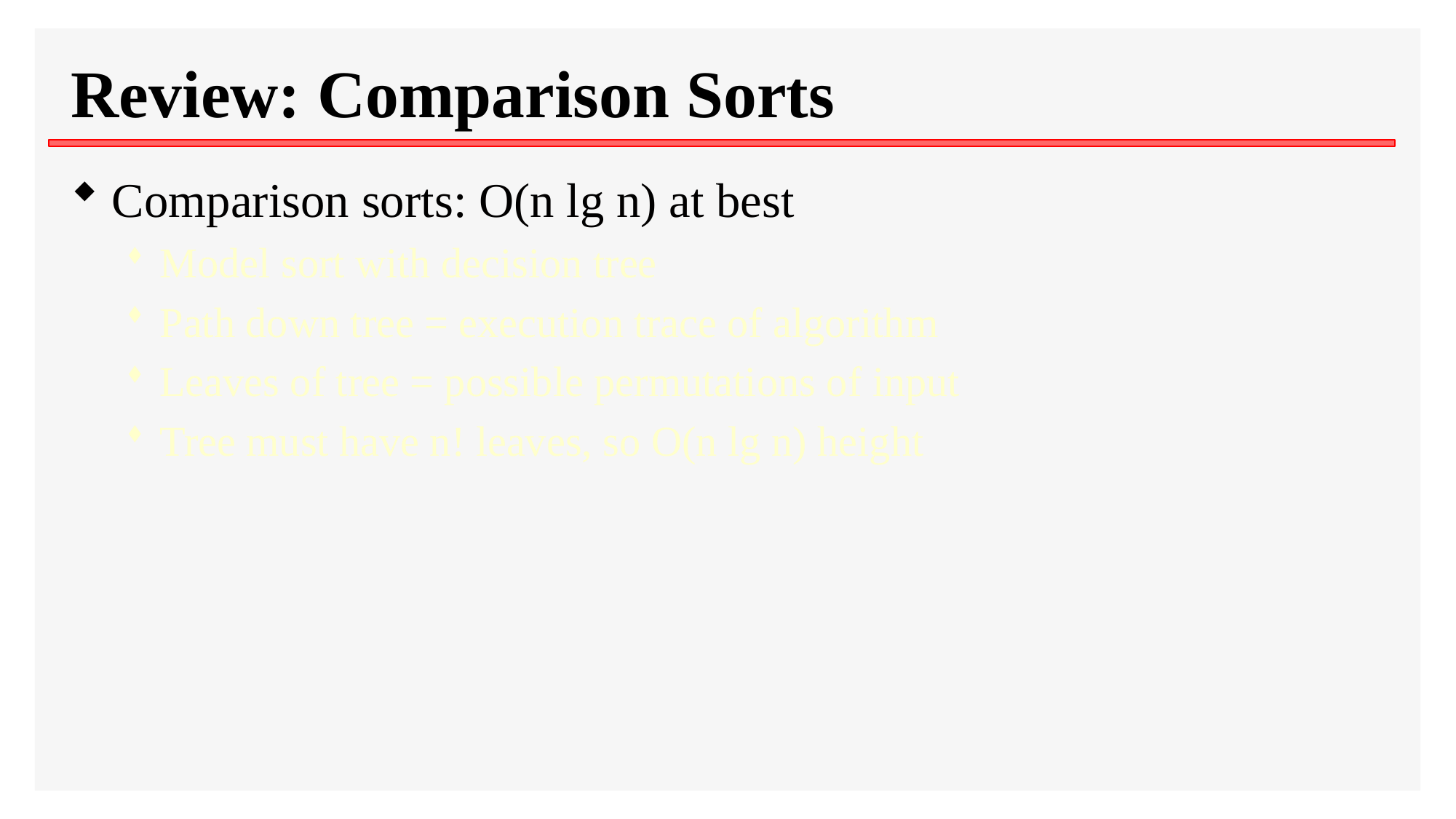

# Review: Comparison Sorts
Comparison sorts: O(n lg n) at best
Model sort with decision tree
Path down tree = execution trace of algorithm
Leaves of tree = possible permutations of input
Tree must have n! leaves, so O(n lg n) height